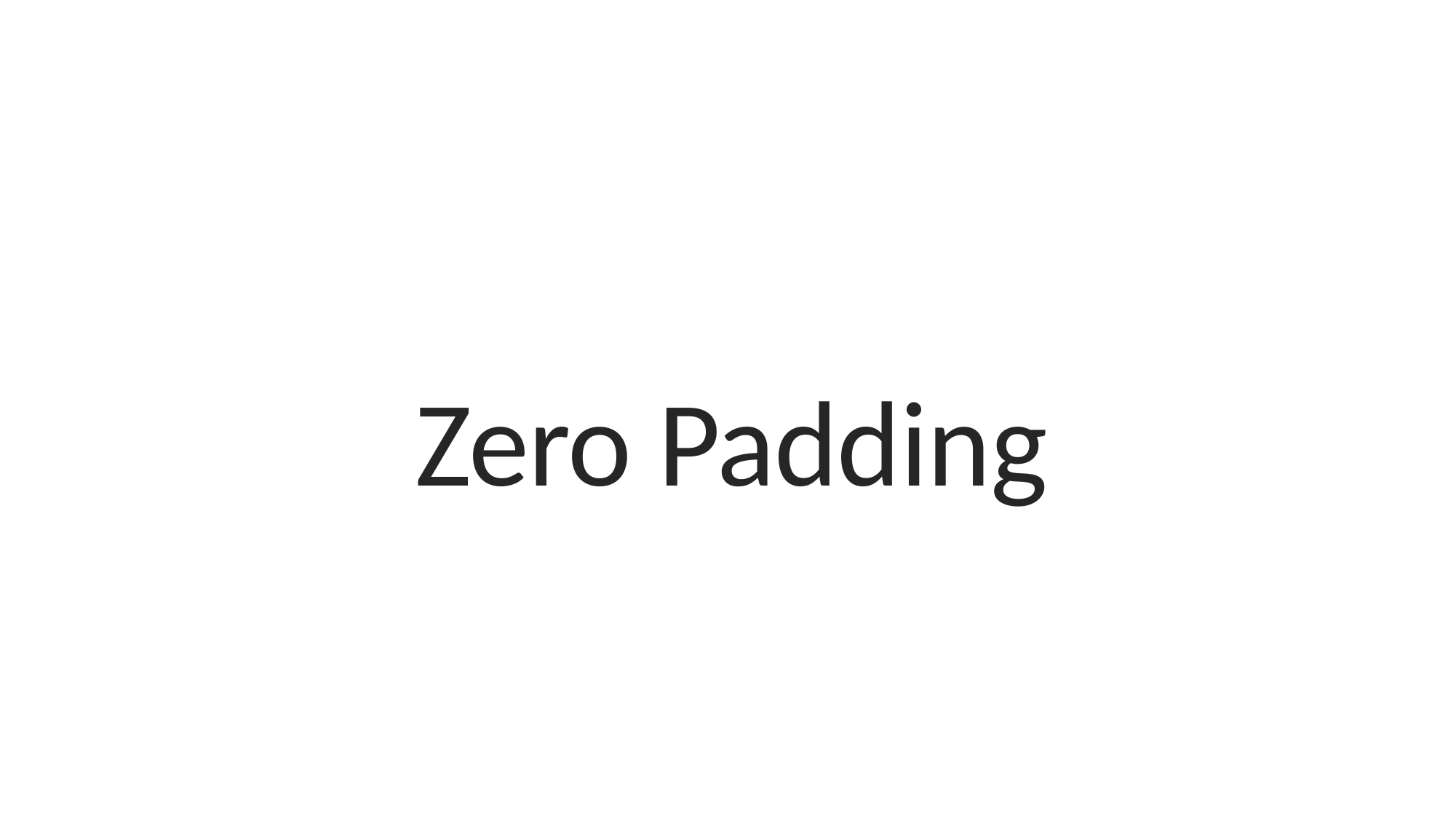

# Zero Padding

9/26/2022
Human Computer Interaction
2